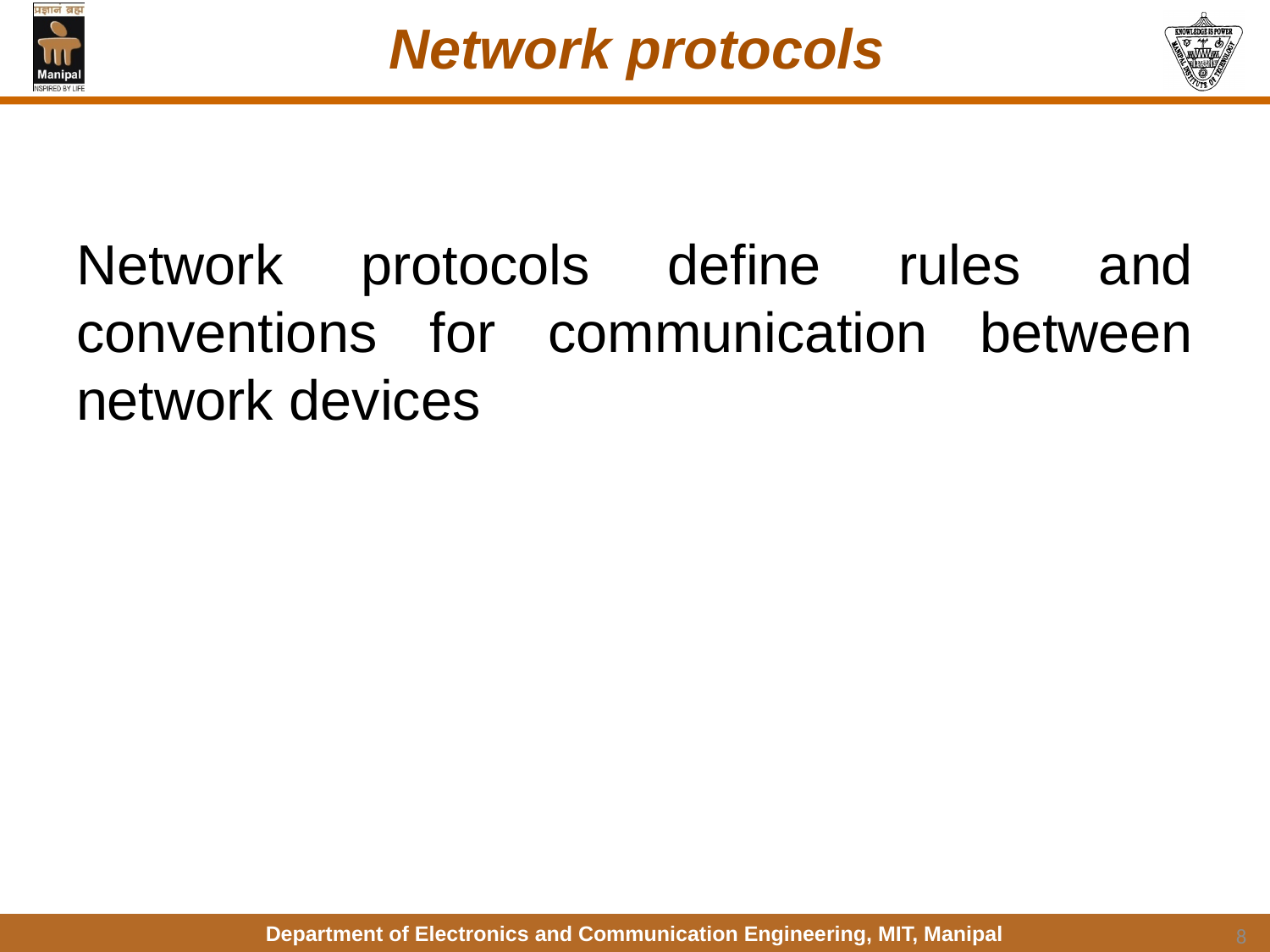

# Network protocols
Network protocols define rules and conventions for communication between network devices

8